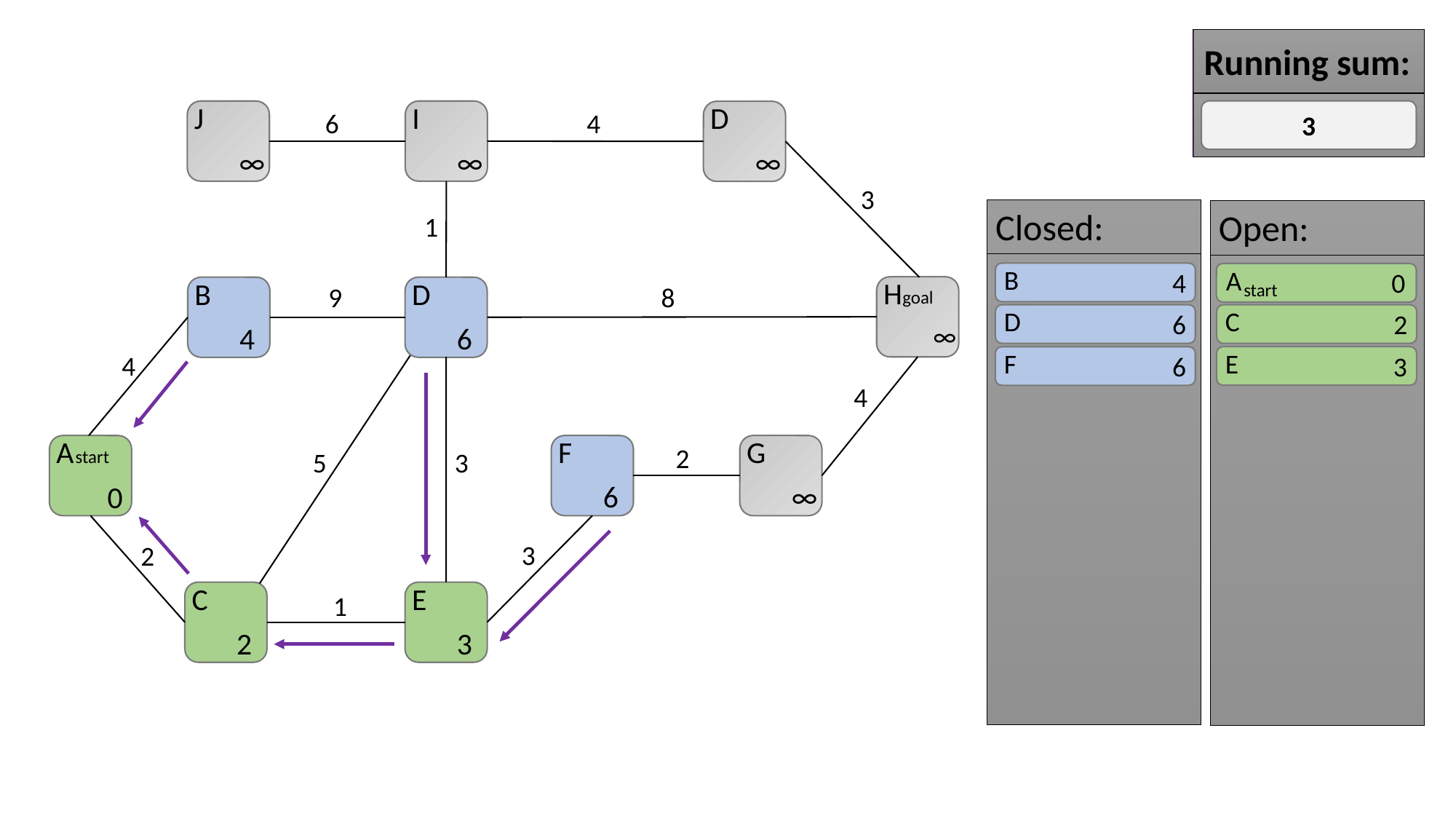

Running sum:
J
I

D
3

6

4

∞
∞
∞
3
Closed:

Open:

1
B
A
4
0

H
B
D
start
8
9

goal
D
C
6
2

∞
4
6
E
F
4
3
6

4
A
F
G

2

start
5
3
6
∞
0
3
2
C
E

1
2
3